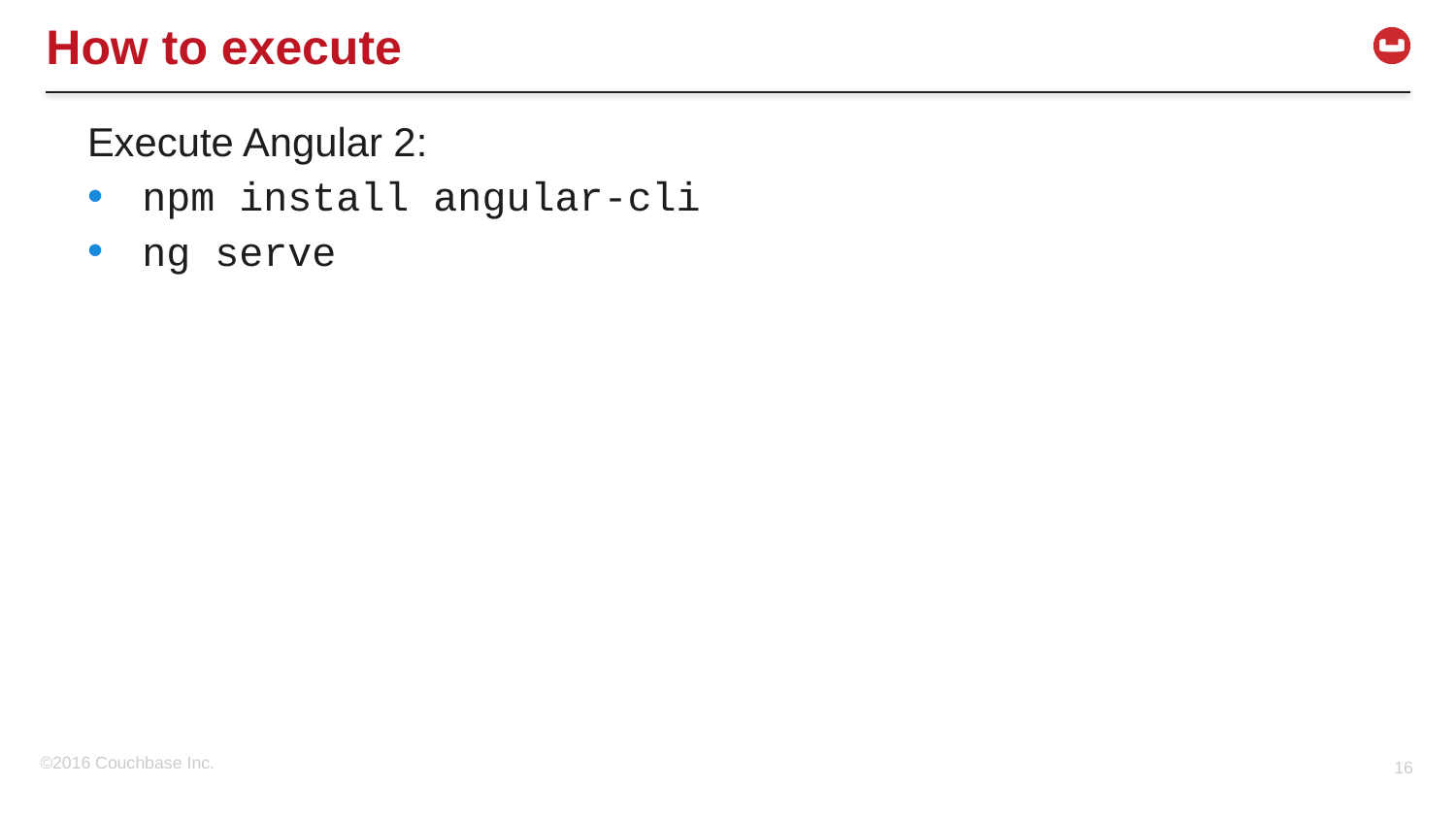

# How to execute
Execute Angular 2:
npm install angular-cli
ng serve